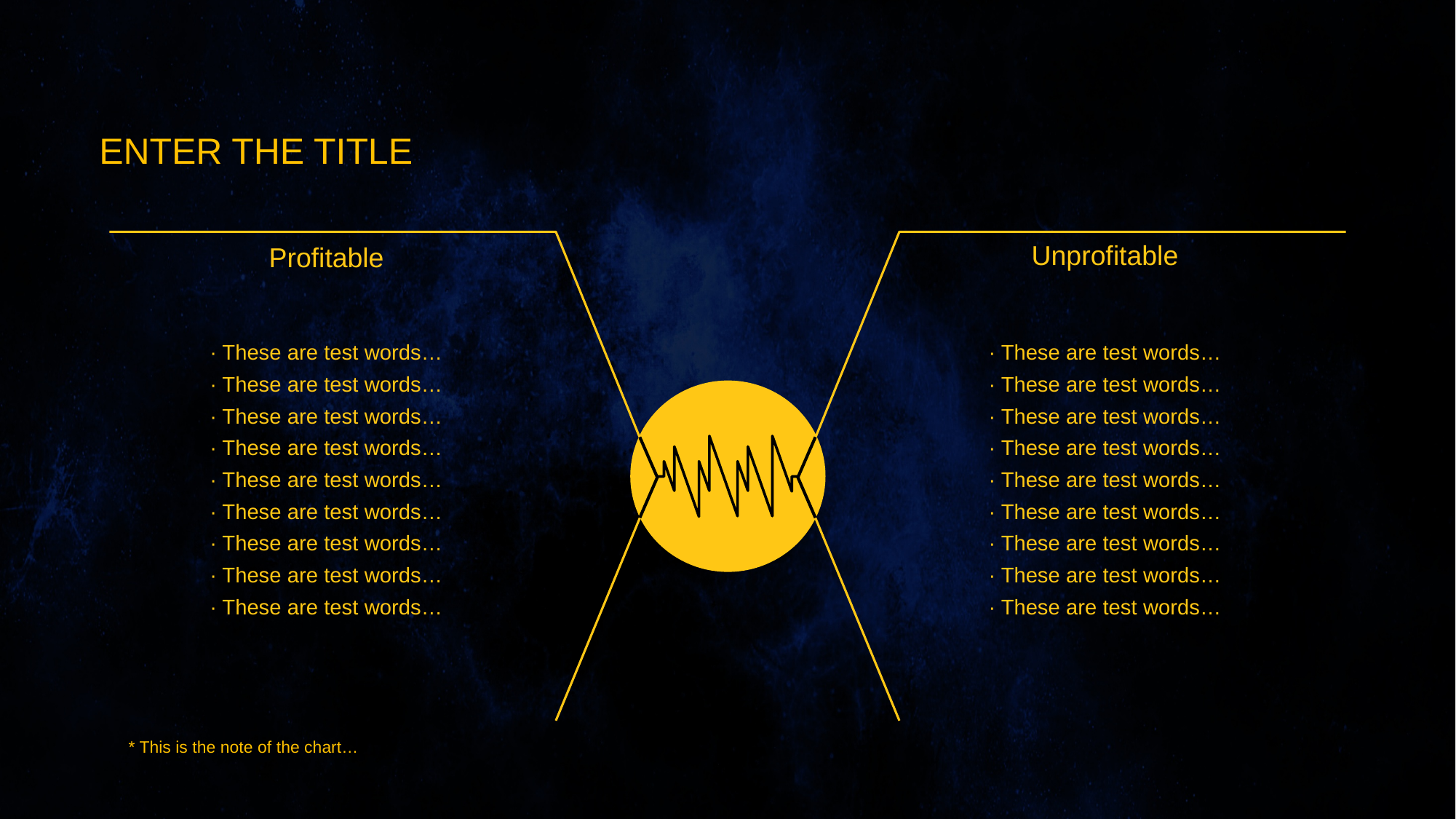

ENTER THE TITLE

Unprofitable
Profitable
· These are test words…
· These are test words…
· These are test words…
· These are test words…
· These are test words…
· These are test words…
· These are test words…
· These are test words…
· These are test words…
· These are test words…
· These are test words…
· These are test words…
· These are test words…
· These are test words…
· These are test words…
· These are test words…
· These are test words…
· These are test words…
* This is the note of the chart…